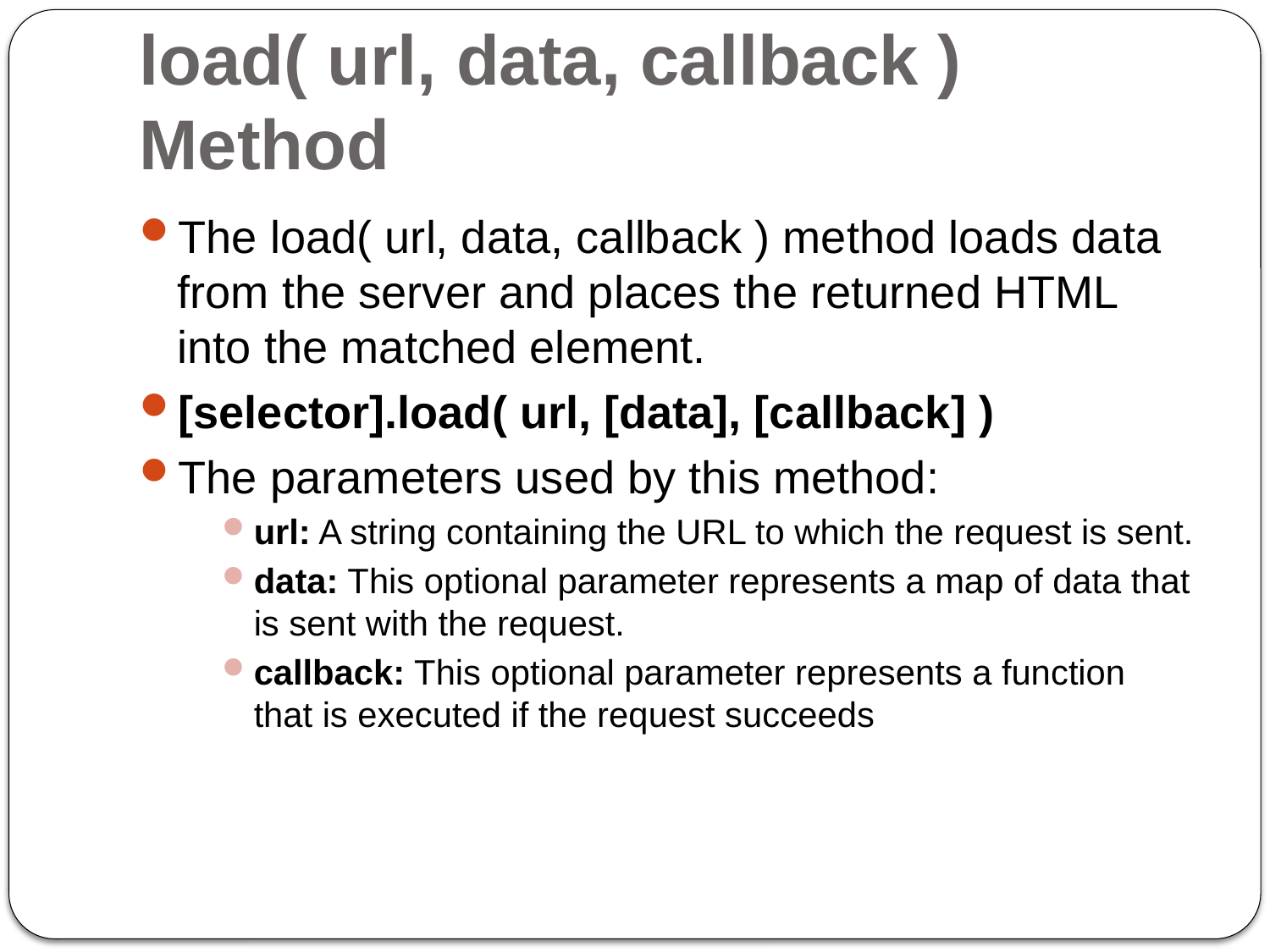

# load( url, data, callback ) Method
The load( url, data, callback ) method loads data from the server and places the returned HTML into the matched element.
[selector].load( url, [data], [callback] )
The parameters used by this method:
url: A string containing the URL to which the request is sent.
data: This optional parameter represents a map of data that is sent with the request.
callback: This optional parameter represents a function that is executed if the request succeeds